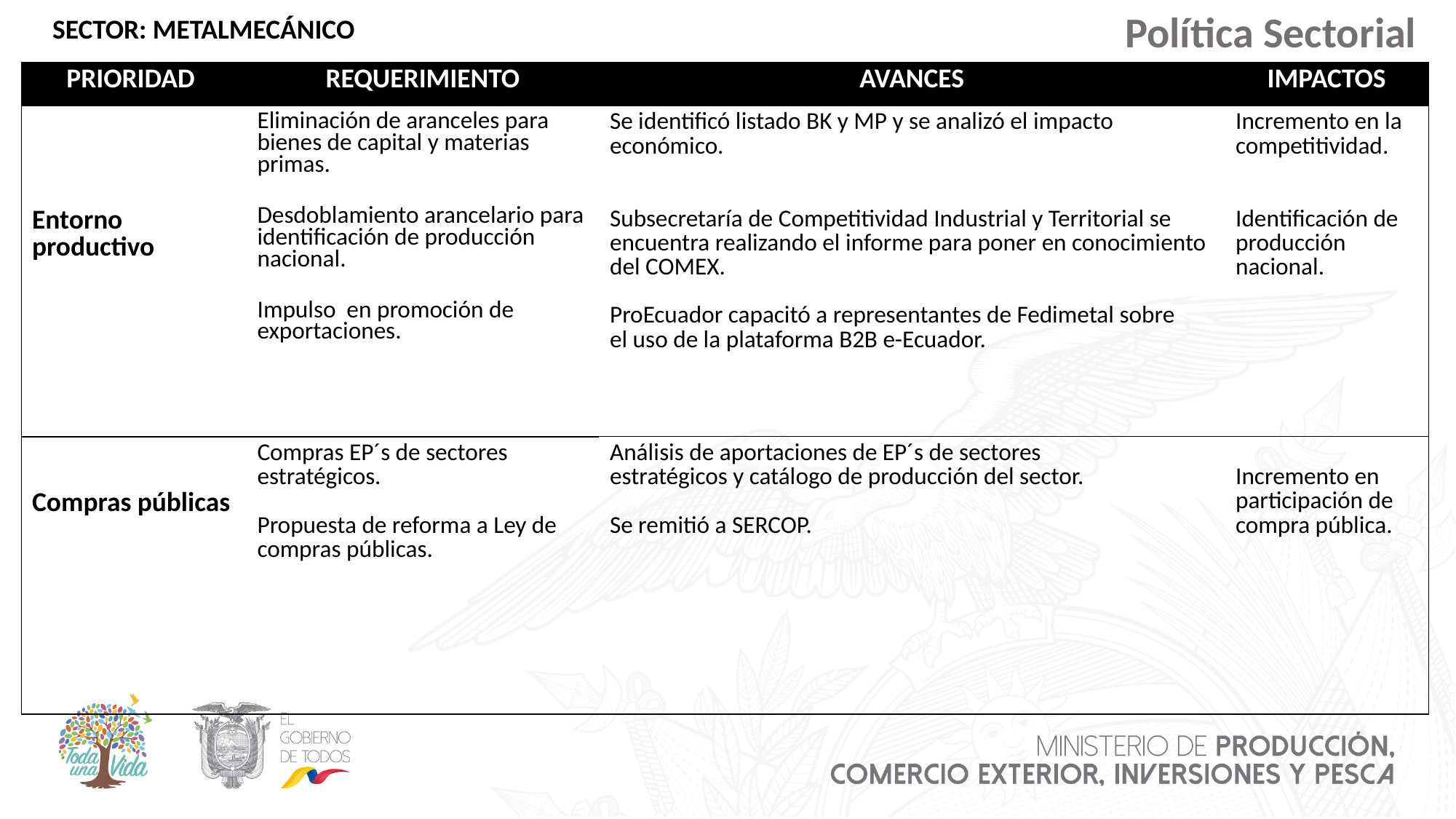

Política Sectorial
SECTOR: METALMECÁNICO
| PRIORIDAD | REQUERIMIENTO | AVANCES | IMPACTOS |
| --- | --- | --- | --- |
| Entorno productivo | Eliminación de aranceles para bienes de capital y materias primas. Desdoblamiento arancelario para identificación de producción nacional. Impulso en promoción de exportaciones. | Se identificó listado BK y MP y se analizó el impacto económico. Subsecretaría de Competitividad Industrial y Territorial se encuentra realizando el informe para poner en conocimiento del COMEX. ProEcuador capacitó a representantes de Fedimetal sobre el uso de la plataforma B2B e-Ecuador. | Incremento en la competitividad. Identificación de producción nacional. |
| Compras públicas | Compras EP´s de sectores estratégicos. Propuesta de reforma a Ley de compras públicas. | Análisis de aportaciones de EP´s de sectores estratégicos y catálogo de producción del sector. Se remitió a SERCOP. | Incremento en participación de compra pública. |